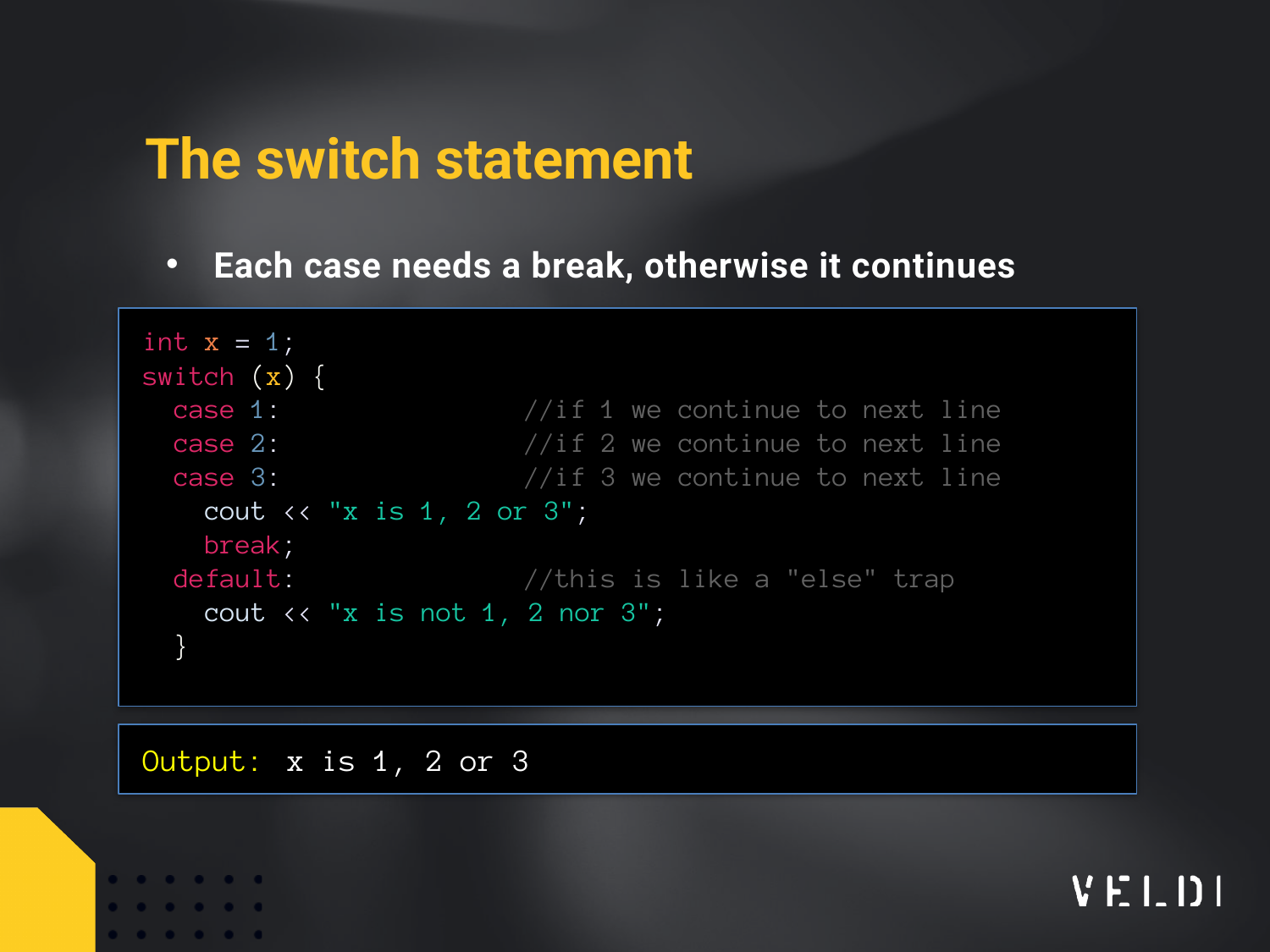

The switch statement

Each case needs a break, otherwise it continues
int x = 1;
switch (x) {
  case 1:		//if 1 we continue to next line
  case 2:		//if 2 we continue to next line
  case 3:		//if 3 we continue to next line
    cout << "x is 1, 2 or 3";
    break;
  default:		//this is like a "else" trap
    cout << "x is not 1, 2 nor 3";
  }
Output:	 x is 1, 2 or 3